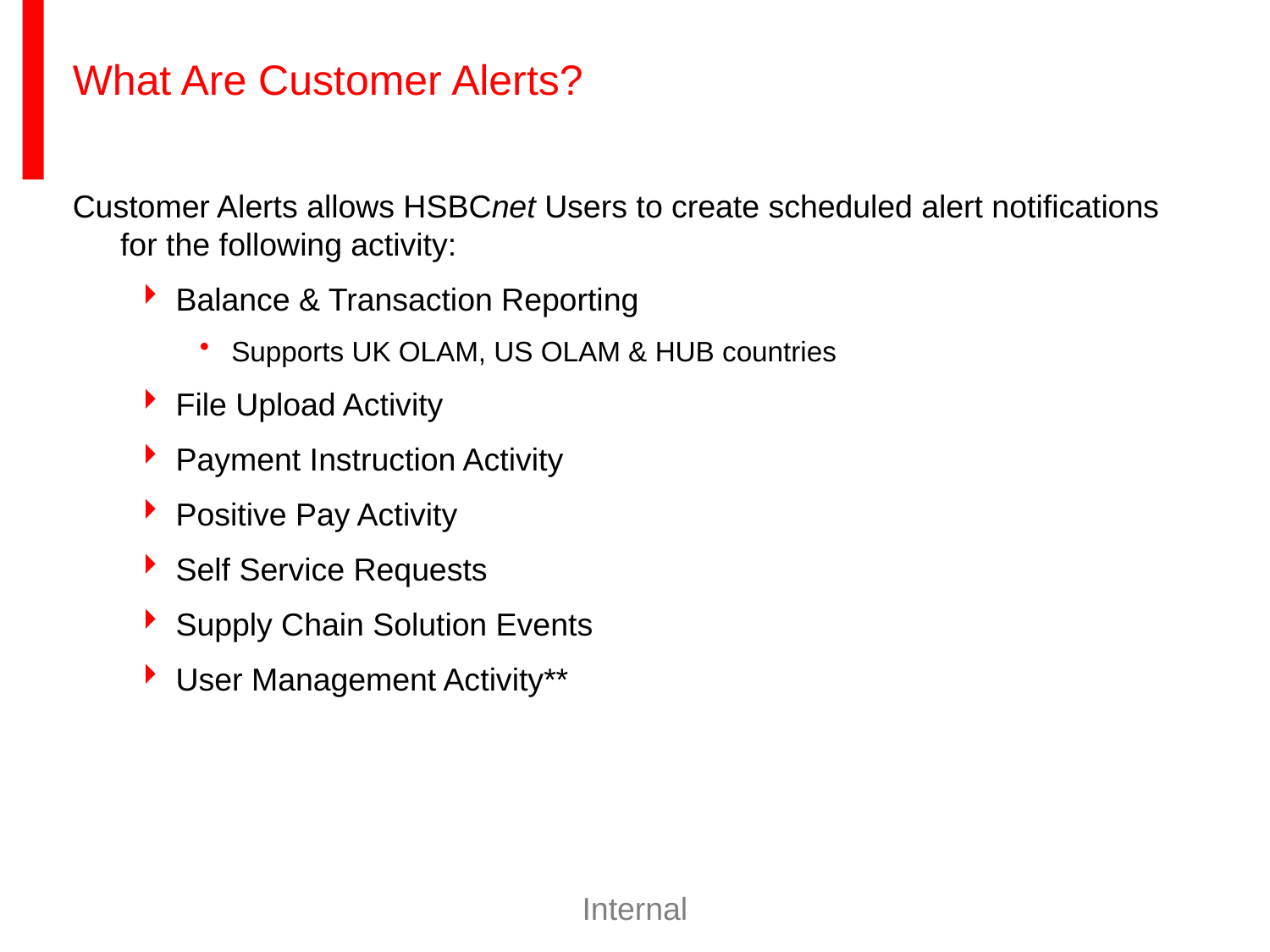

# What Are Customer Alerts?
Customer Alerts allows HSBCnet Users to create scheduled alert notifications for the following activity:
Balance & Transaction Reporting
Supports UK OLAM, US OLAM & HUB countries
File Upload Activity
Payment Instruction Activity
Positive Pay Activity
Self Service Requests
Supply Chain Solution Events
User Management Activity**

Internal